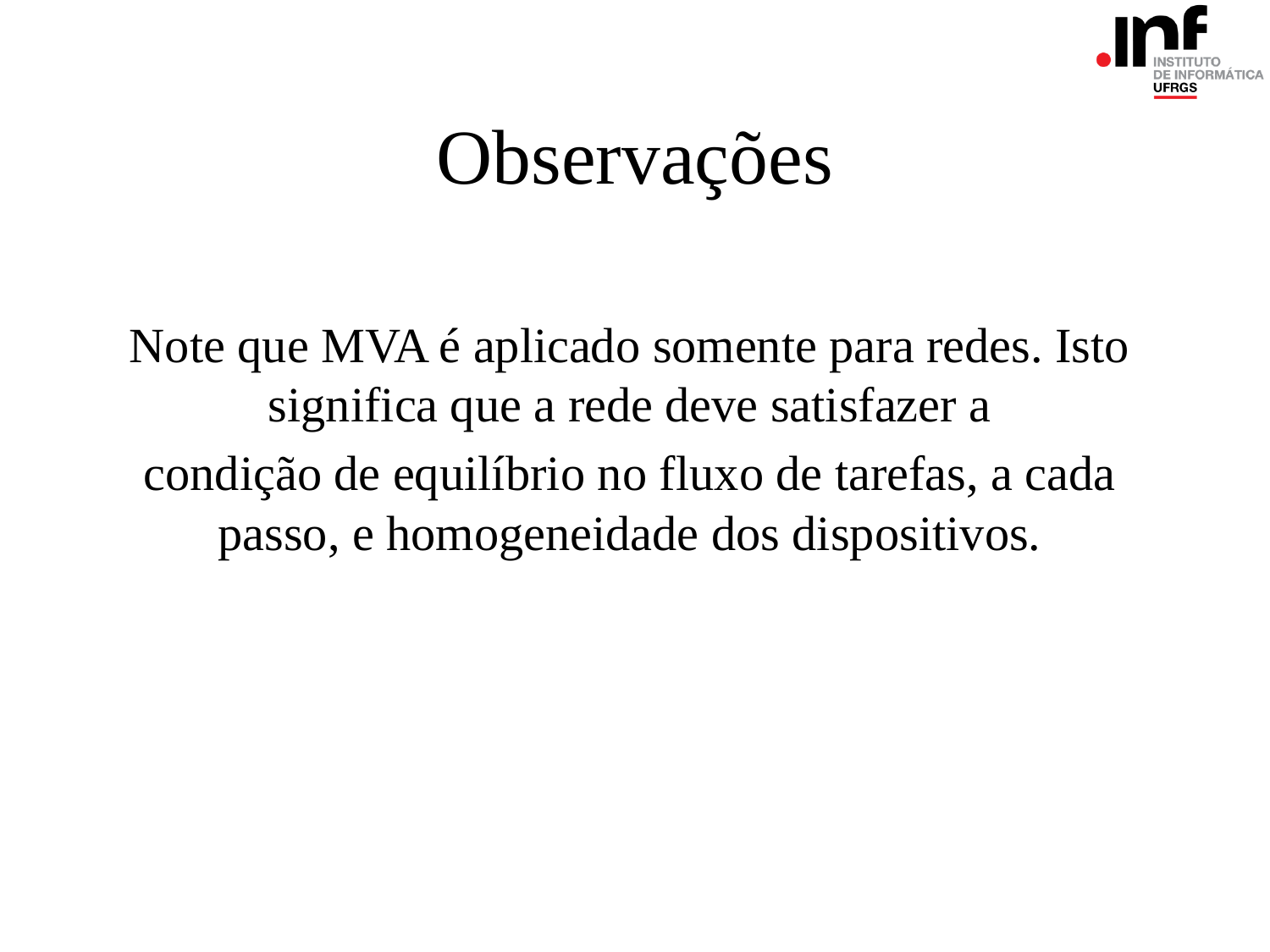

# Observações
Note que MVA é aplicado somente para redes. Isto significa que a rede deve satisfazer a
condição de equilíbrio no fluxo de tarefas, a cada passo, e homogeneidade dos dispositivos.